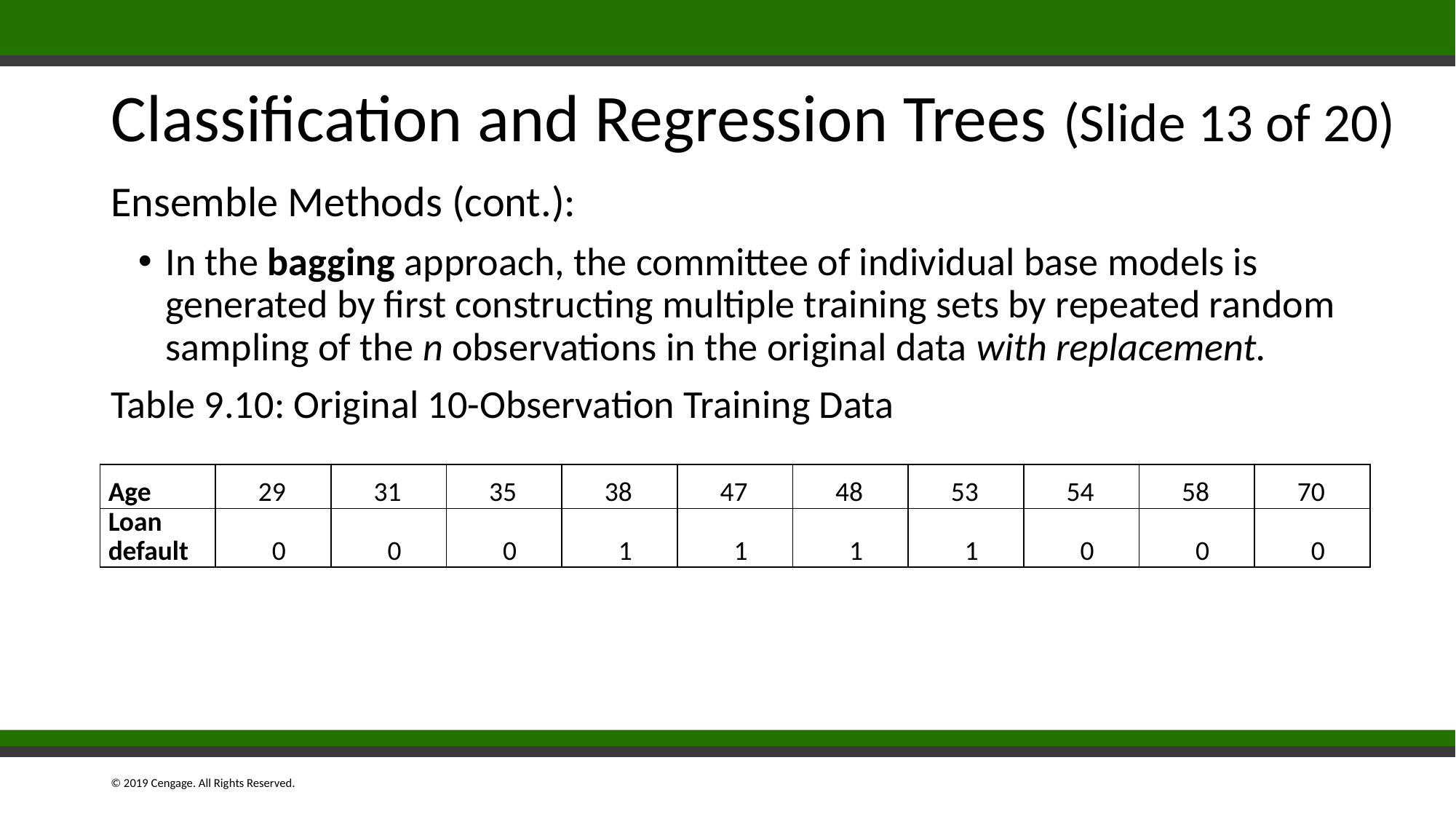

# Classification and Regression Trees (Slide 13 of 20)
Ensemble Methods (cont.):
In the bagging approach, the committee of individual base models is generated by first constructing multiple training sets by repeated random sampling of the n observations in the original data with replacement.
Table 9.10: Original 10-Observation Training Data
| Age | 29 | 31 | 35 | 38 | 47 | 48 | 53 | 54 | 58 | 70 |
| --- | --- | --- | --- | --- | --- | --- | --- | --- | --- | --- |
| Loan default | 0 | 0 | 0 | 1 | 1 | 1 | 1 | 0 | 0 | 0 |